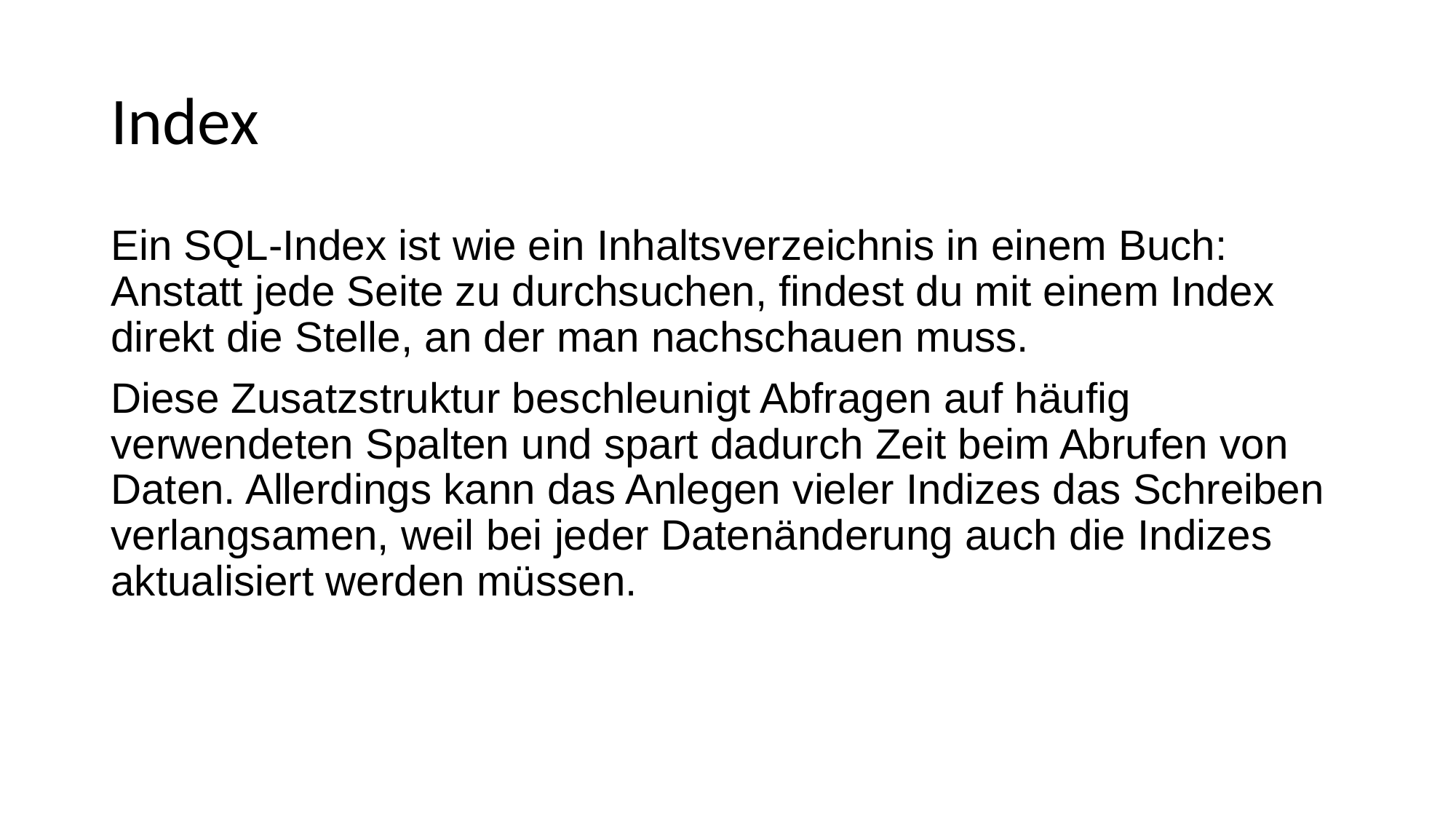

# Index
Ein SQL-Index ist wie ein Inhaltsverzeichnis in einem Buch: Anstatt jede Seite zu durchsuchen, findest du mit einem Index direkt die Stelle, an der man nachschauen muss.
Diese Zusatzstruktur beschleunigt Abfragen auf häufig verwendeten Spalten und spart dadurch Zeit beim Abrufen von Daten. Allerdings kann das Anlegen vieler Indizes das Schreiben verlangsamen, weil bei jeder Datenänderung auch die Indizes aktualisiert werden müssen.